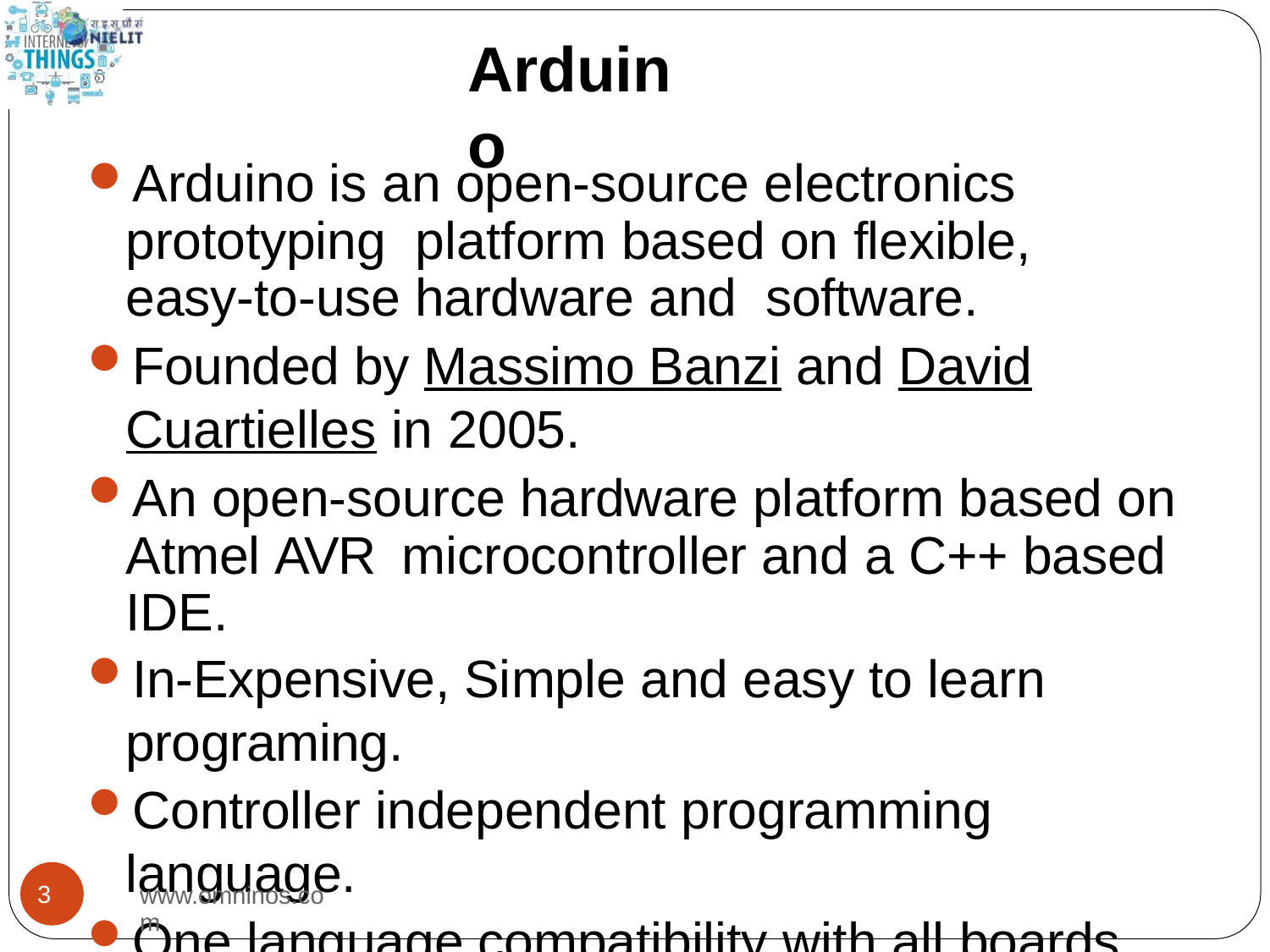

# Arduino
Arduino is an open-source electronics prototyping  platform based on flexible, easy-to-use hardware and  software.
Founded by Massimo Banzi and David Cuartielles in 2005.
An open-source hardware platform based on Atmel AVR  microcontroller and a C++ based IDE.
In-Expensive, Simple and easy to learn programing.
Controller independent programming language.
One language compatibility with all boards.
Single software for programming, compiling and burning  the code.

3
www.omninos.com